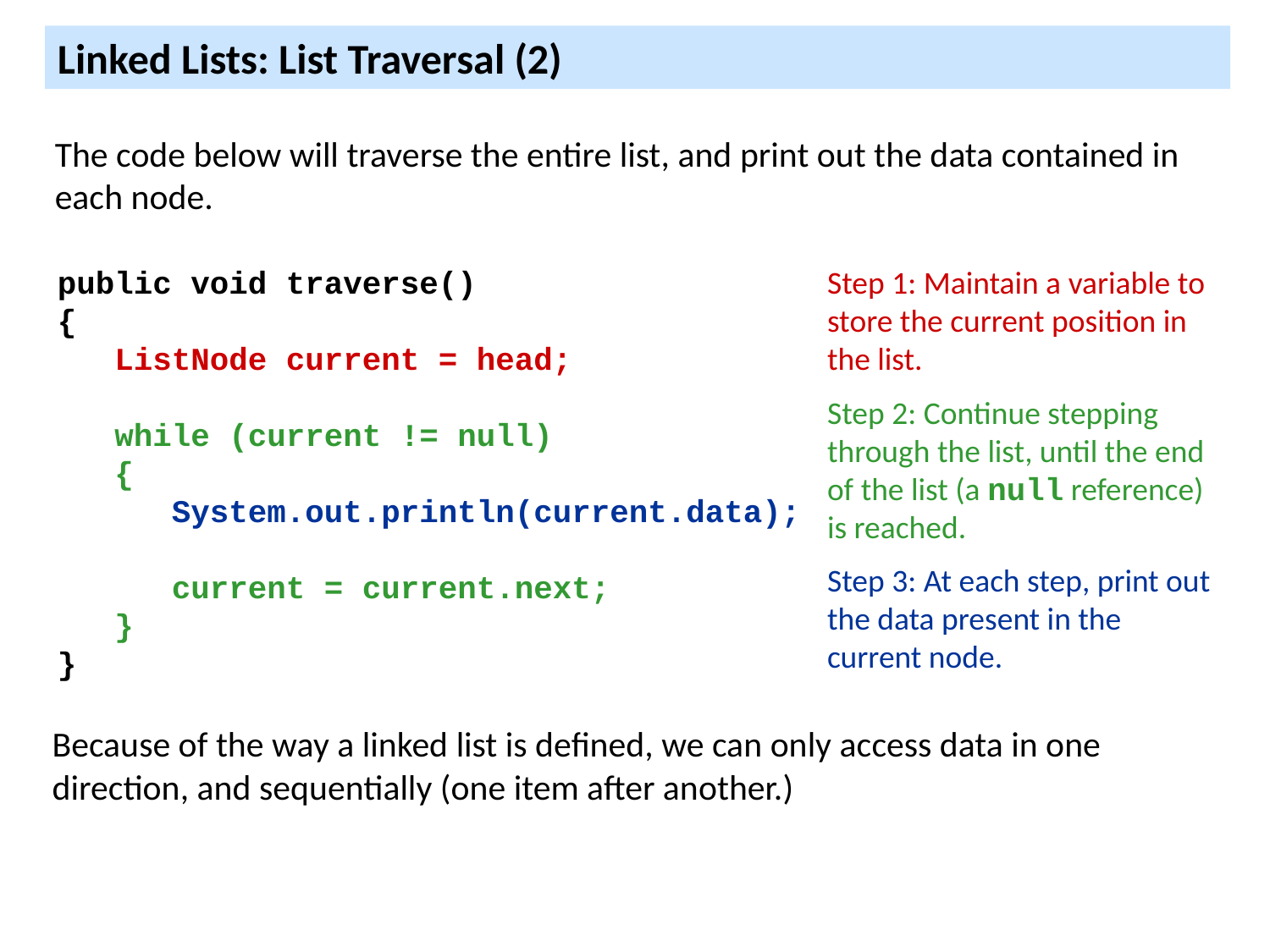

Linked Lists: List Traversal (2)
The code below will traverse the entire list, and print out the data contained in each node.

Step 1: Maintain a variable to store the current position in the list.
Step 2: Continue stepping through the list, until the end of the list (a null reference) is reached.
Step 3: At each step, print out the data present in the current node.
public void traverse()
{
   ListNode current = head;

   while (current != null)
   {
      System.out.println(current.data);

      current = current.next;
   }
}
Because of the way a linked list is defined, we can only access data in one direction, and sequentially (one item after another.)